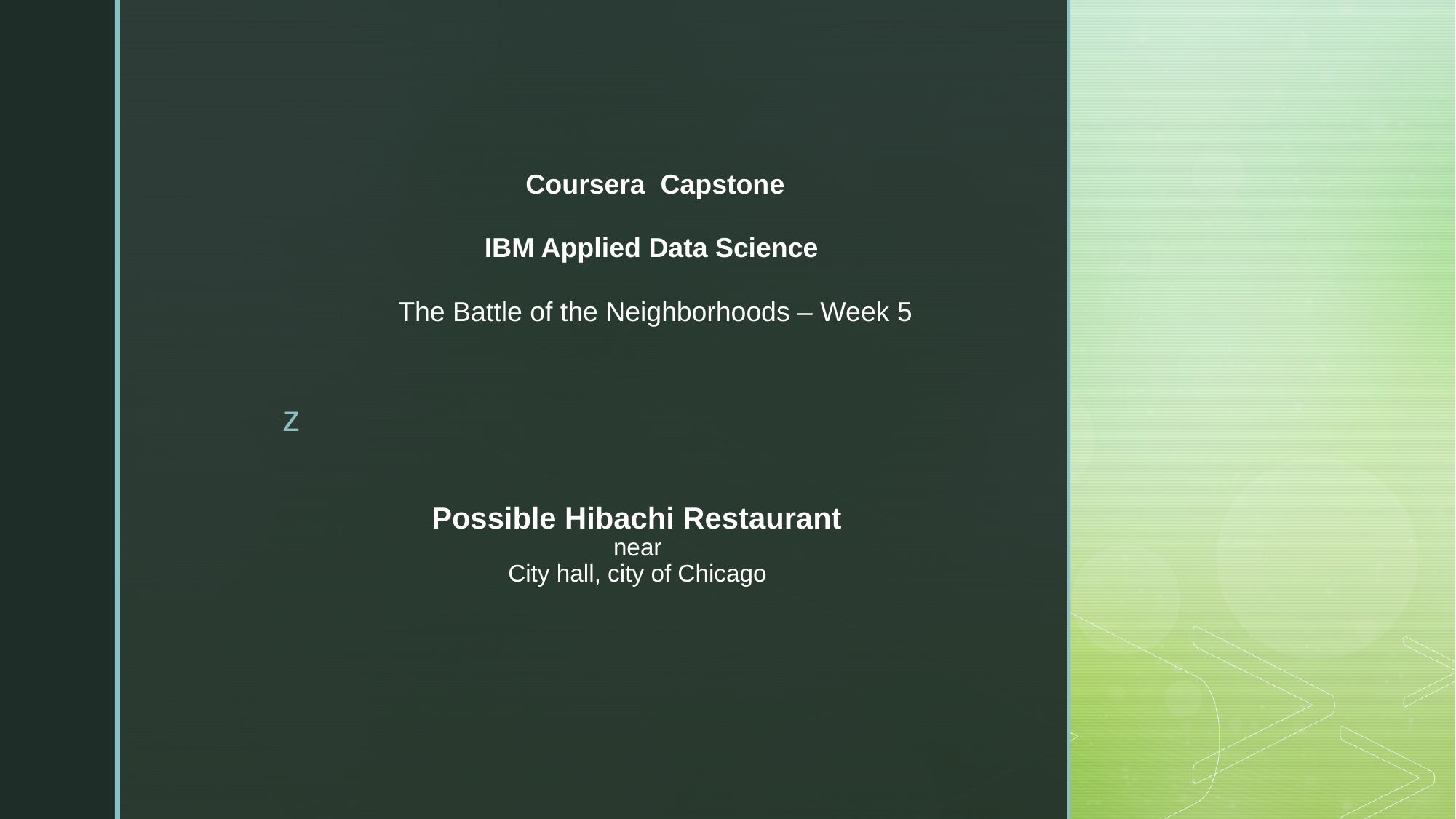

Coursera  Capstone
IBM Applied Data Science
The Battle of the Neighborhoods – Week 5

# Possible Hibachi Restaurant near City hall, city of Chicago